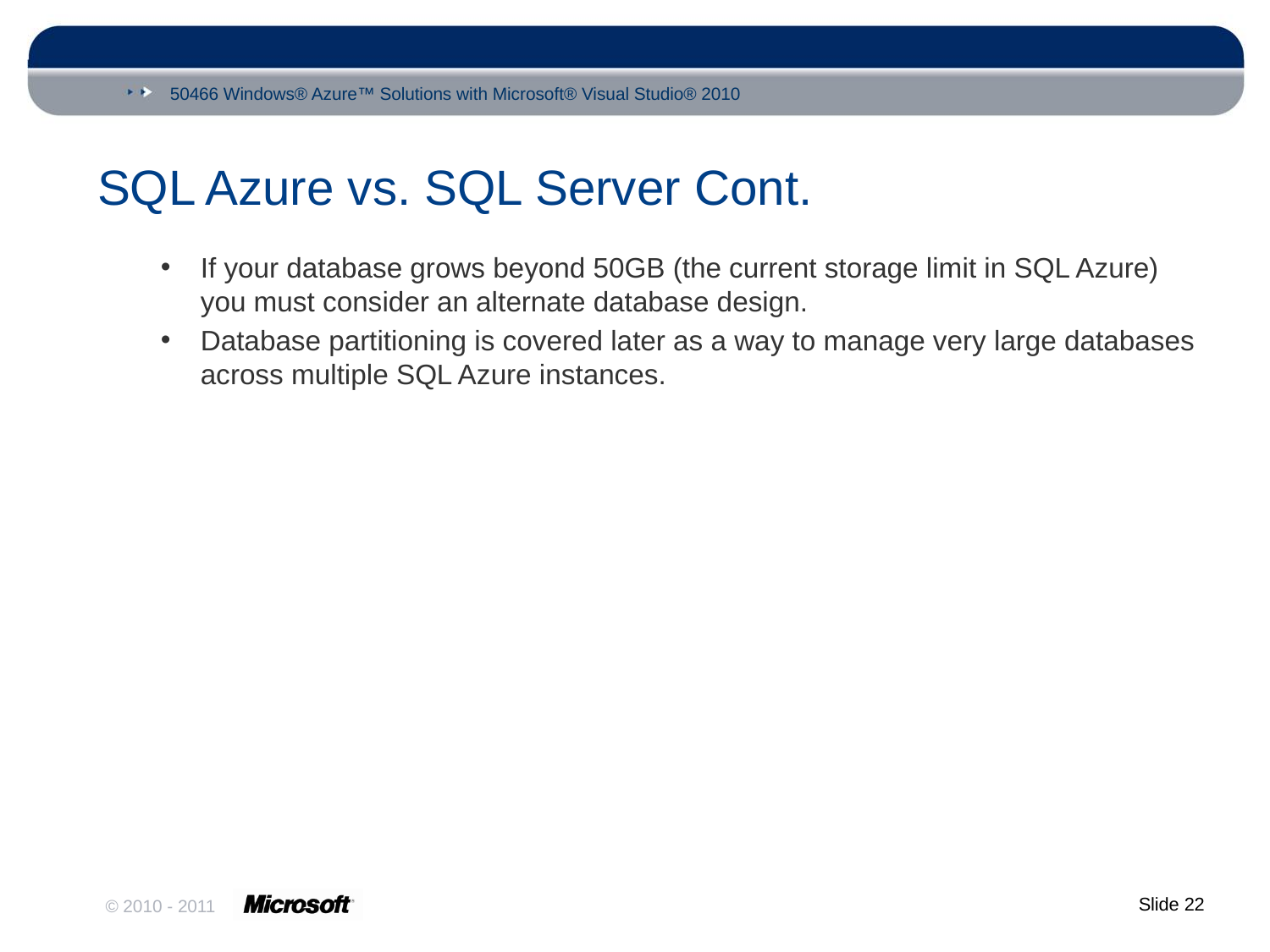

# SQL Azure vs. SQL Server Cont.
If your database grows beyond 50GB (the current storage limit in SQL Azure) you must consider an alternate database design.
Database partitioning is covered later as a way to manage very large databases across multiple SQL Azure instances.